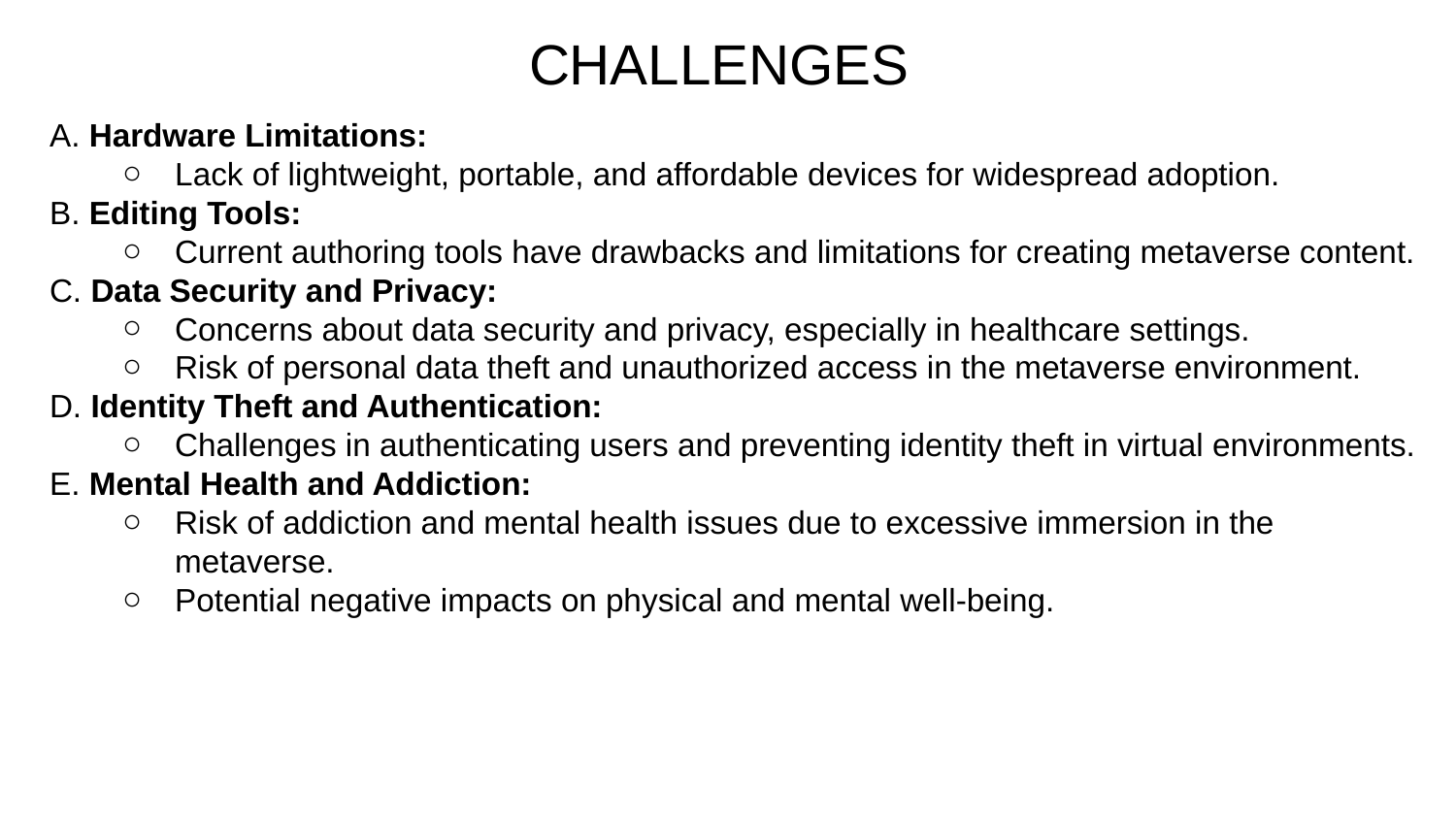

# CHALLENGES
A. Hardware Limitations:
Lack of lightweight, portable, and affordable devices for widespread adoption.
B. Editing Tools:
Current authoring tools have drawbacks and limitations for creating metaverse content.
C. Data Security and Privacy:
Concerns about data security and privacy, especially in healthcare settings.
Risk of personal data theft and unauthorized access in the metaverse environment.
D. Identity Theft and Authentication:
Challenges in authenticating users and preventing identity theft in virtual environments.
E. Mental Health and Addiction:
Risk of addiction and mental health issues due to excessive immersion in the metaverse.
Potential negative impacts on physical and mental well-being.